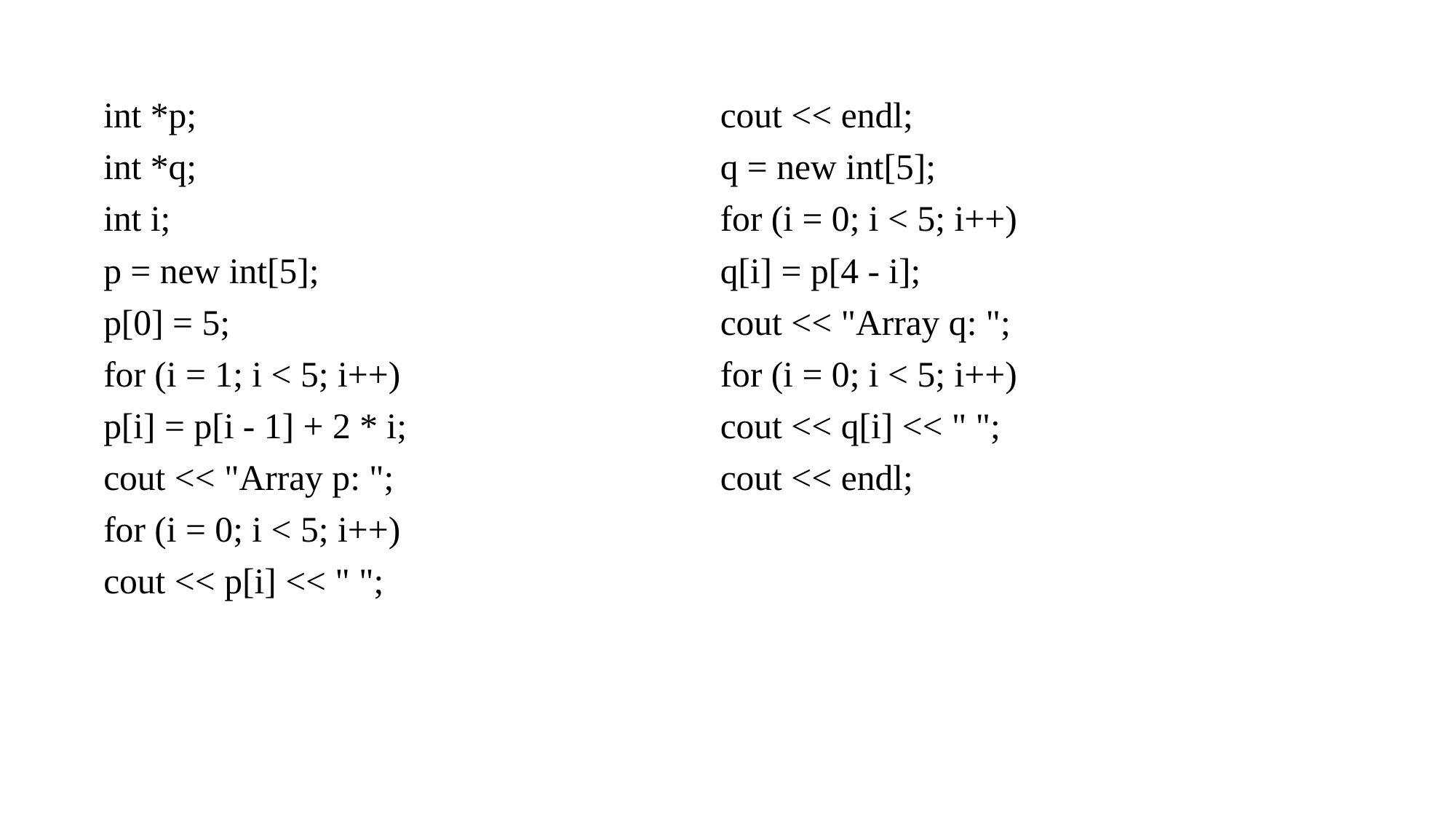

int *p;
int *q;
int i;
p = new int[5];
p[0] = 5;
for (i = 1; i < 5; i++)
p[i] = p[i - 1] + 2 * i;
cout << "Array p: ";
for (i = 0; i < 5; i++)
cout << p[i] << " ";
cout << endl;
q = new int[5];
for (i = 0; i < 5; i++)
q[i] = p[4 - i];
cout << "Array q: ";
for (i = 0; i < 5; i++)
cout << q[i] << " ";
cout << endl;